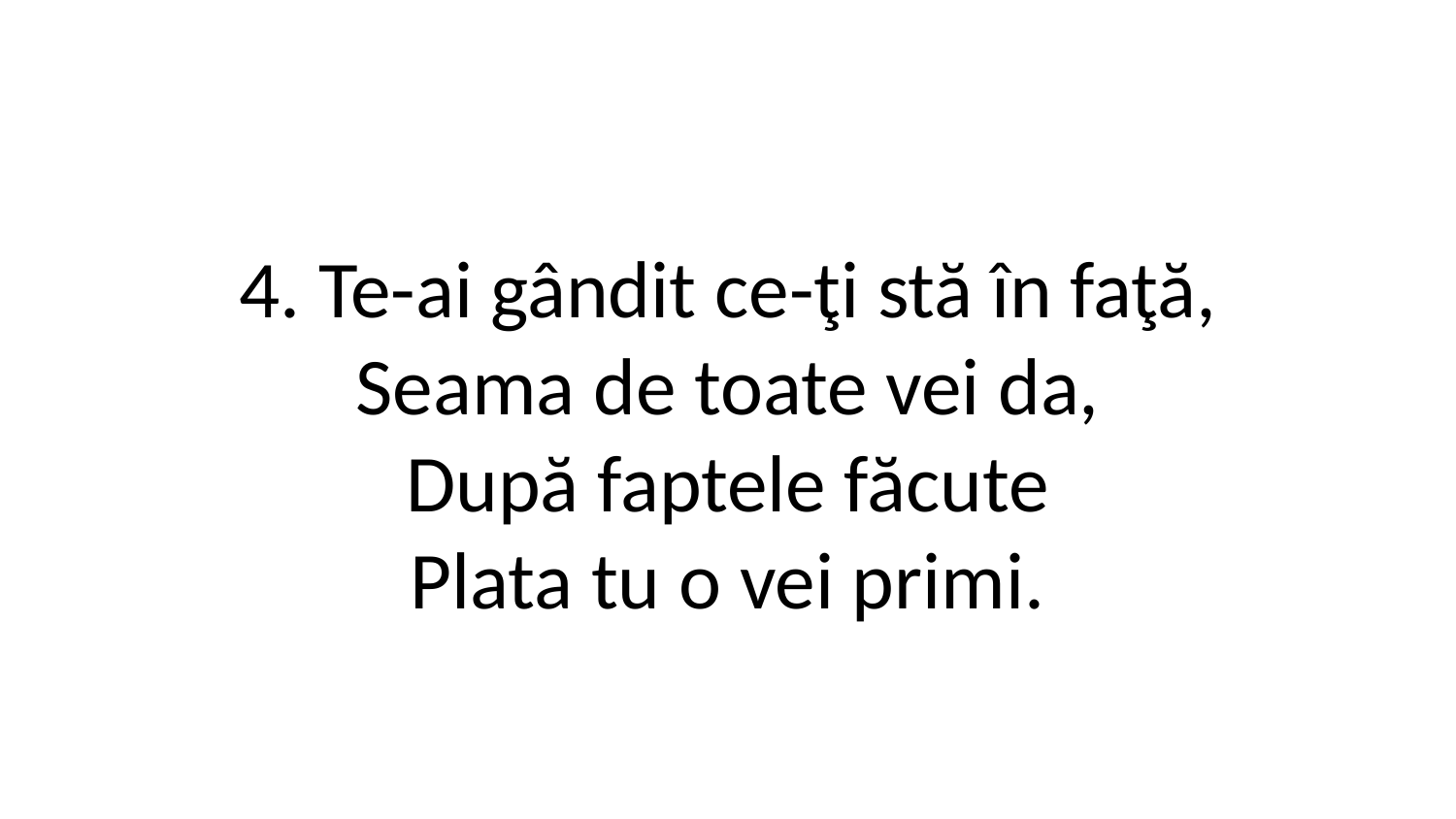

4. Te-ai gândit ce-ţi stă în faţă,
Seama de toate vei da,
După faptele făcute
Plata tu o vei primi.